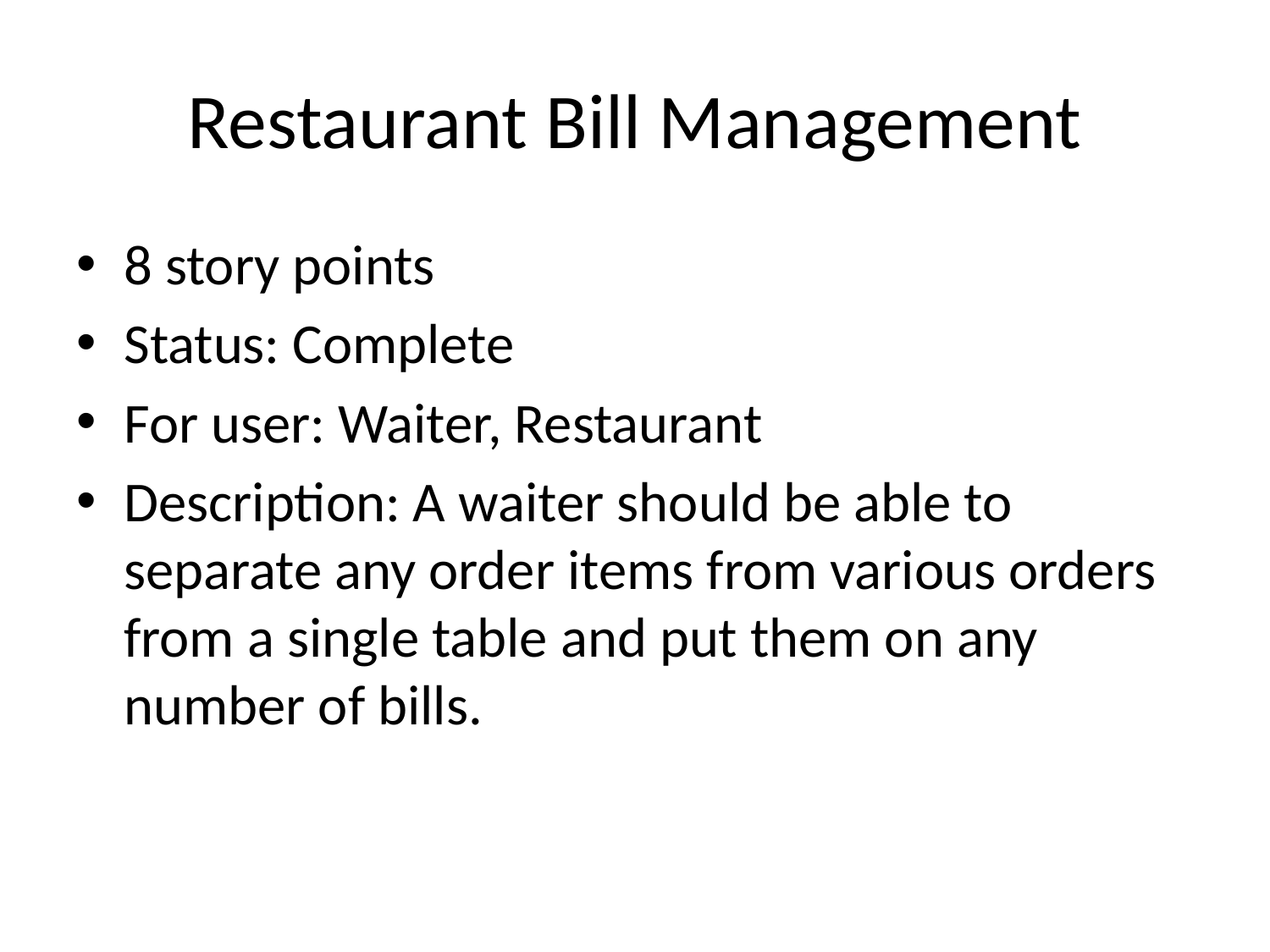

# Restaurant Bill Management
8 story points
Status: Complete
For user: Waiter, Restaurant
Description: A waiter should be able to separate any order items from various orders from a single table and put them on any number of bills.